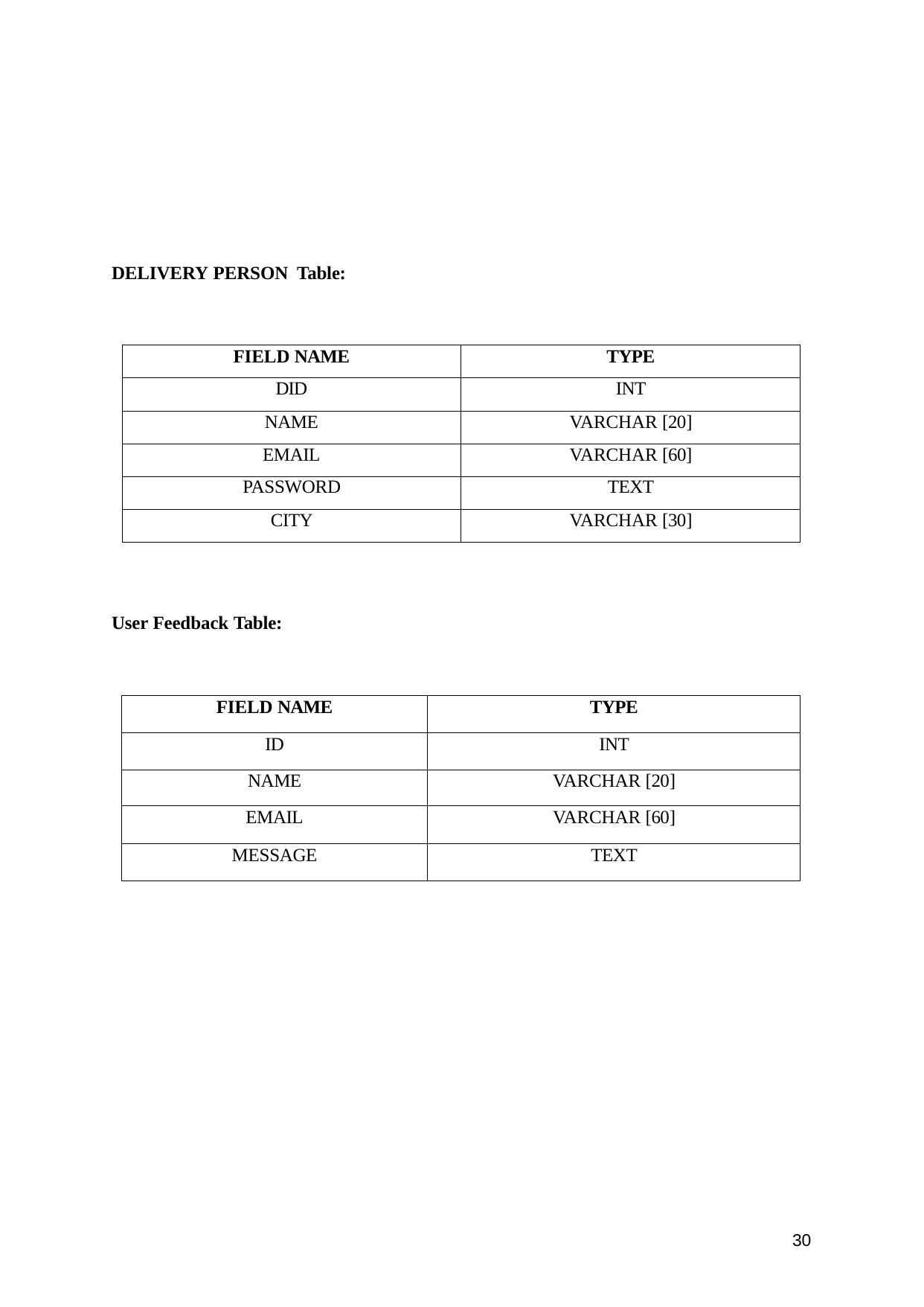

DELIVERY PERSON Table:
| FIELD NAME | TYPE |
| --- | --- |
| DID | INT |
| NAME | VARCHAR [20] |
| EMAIL | VARCHAR [60] |
| PASSWORD | TEXT |
| CITY | VARCHAR [30] |
User Feedback Table:
| FIELD NAME | TYPE |
| --- | --- |
| ID | INT |
| NAME | VARCHAR [20] |
| EMAIL | VARCHAR [60] |
| MESSAGE | TEXT |
30